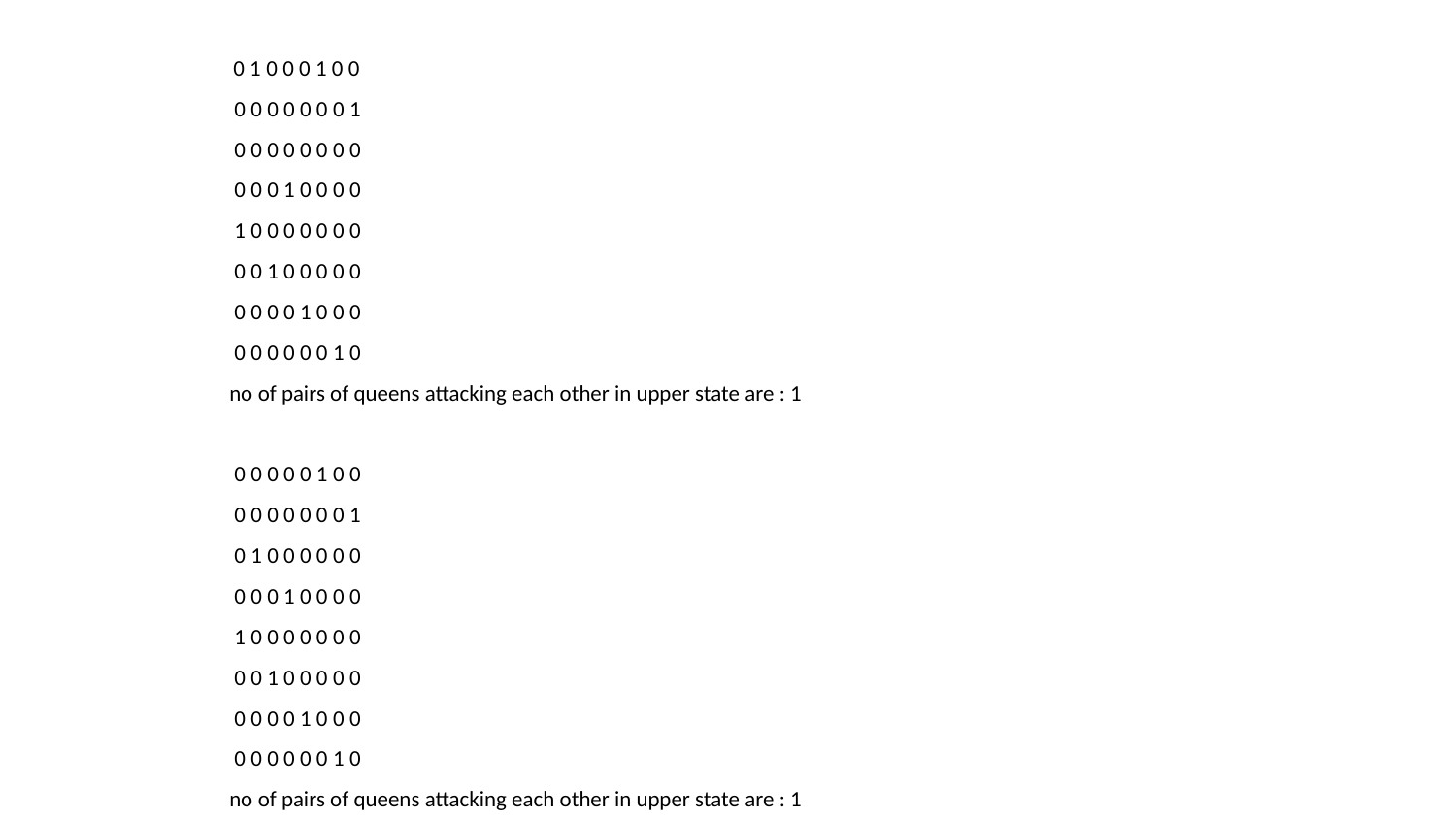

0 1 0 0 0 1 0 0
 0 0 0 0 0 0 0 1
 0 0 0 0 0 0 0 0
 0 0 0 1 0 0 0 0
 1 0 0 0 0 0 0 0
 0 0 1 0 0 0 0 0
 0 0 0 0 1 0 0 0
 0 0 0 0 0 0 1 0
no of pairs of queens attacking each other in upper state are : 1

 0 0 0 0 0 1 0 0
 0 0 0 0 0 0 0 1
 0 1 0 0 0 0 0 0
 0 0 0 1 0 0 0 0
 1 0 0 0 0 0 0 0
 0 0 1 0 0 0 0 0
 0 0 0 0 1 0 0 0
 0 0 0 0 0 0 1 0
no of pairs of queens attacking each other in upper state are : 1